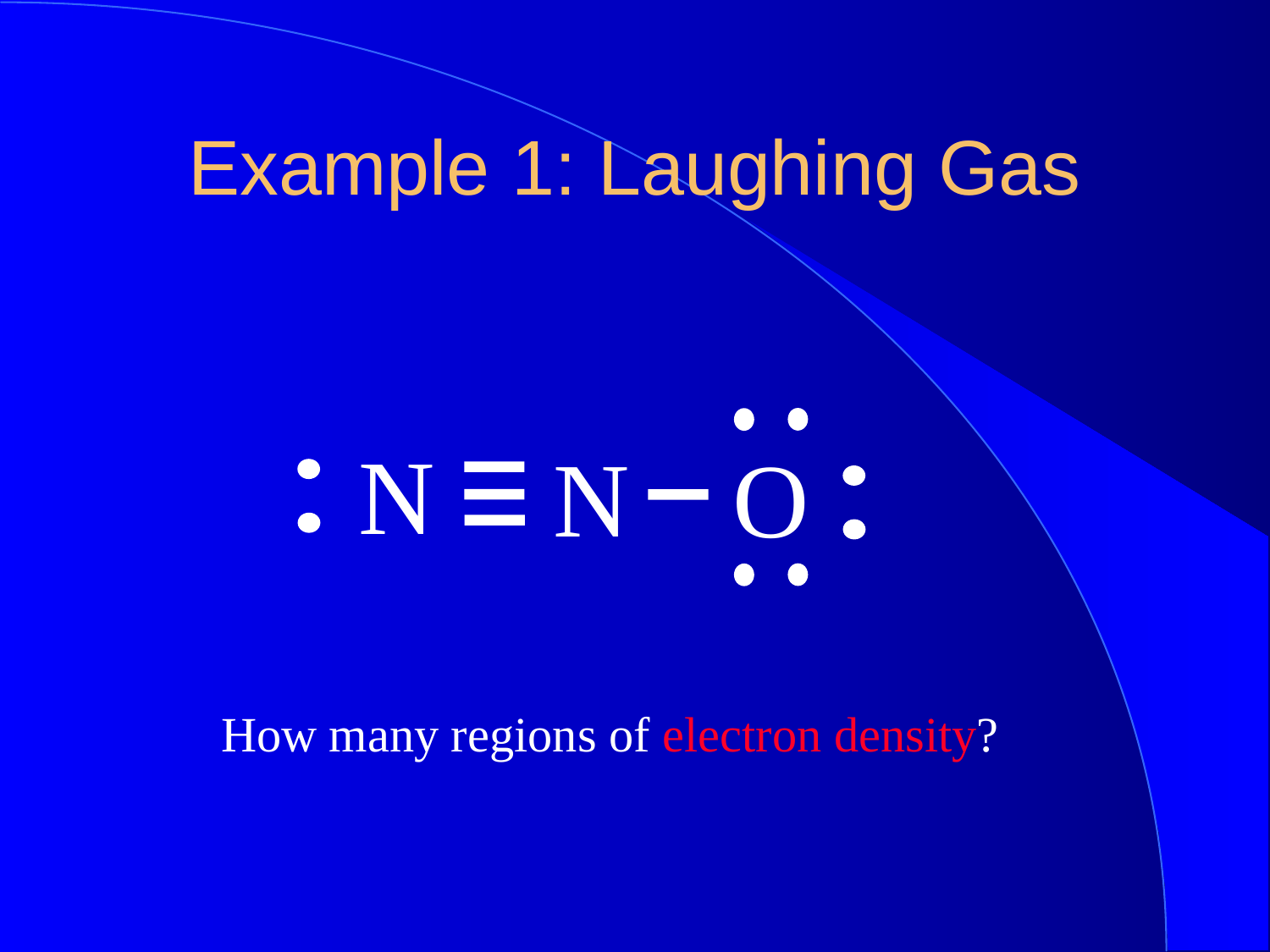

Example 1: Laughing Gas

N
N
O

How many regions of electron density?